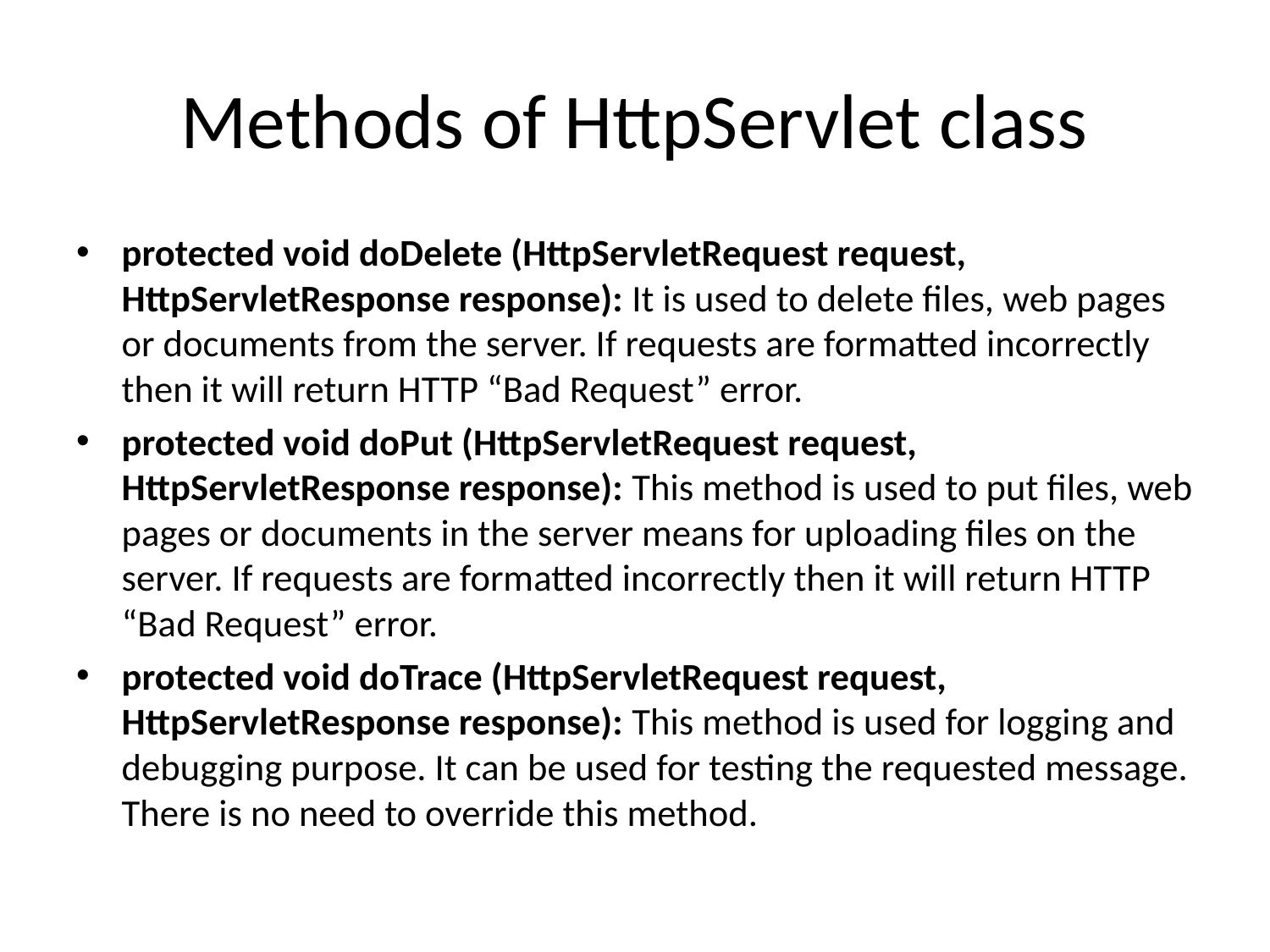

# Methods of HttpServlet class
protected void doDelete (HttpServletRequest request, HttpServletResponse response): It is used to delete files, web pages or documents from the server. If requests are formatted incorrectly then it will return HTTP “Bad Request” error.
protected void doPut (HttpServletRequest request, HttpServletResponse response): This method is used to put files, web pages or documents in the server means for uploading files on the server. If requests are formatted incorrectly then it will return HTTP “Bad Request” error.
protected void doTrace (HttpServletRequest request, HttpServletResponse response): This method is used for logging and debugging purpose. It can be used for testing the requested message. There is no need to override this method.